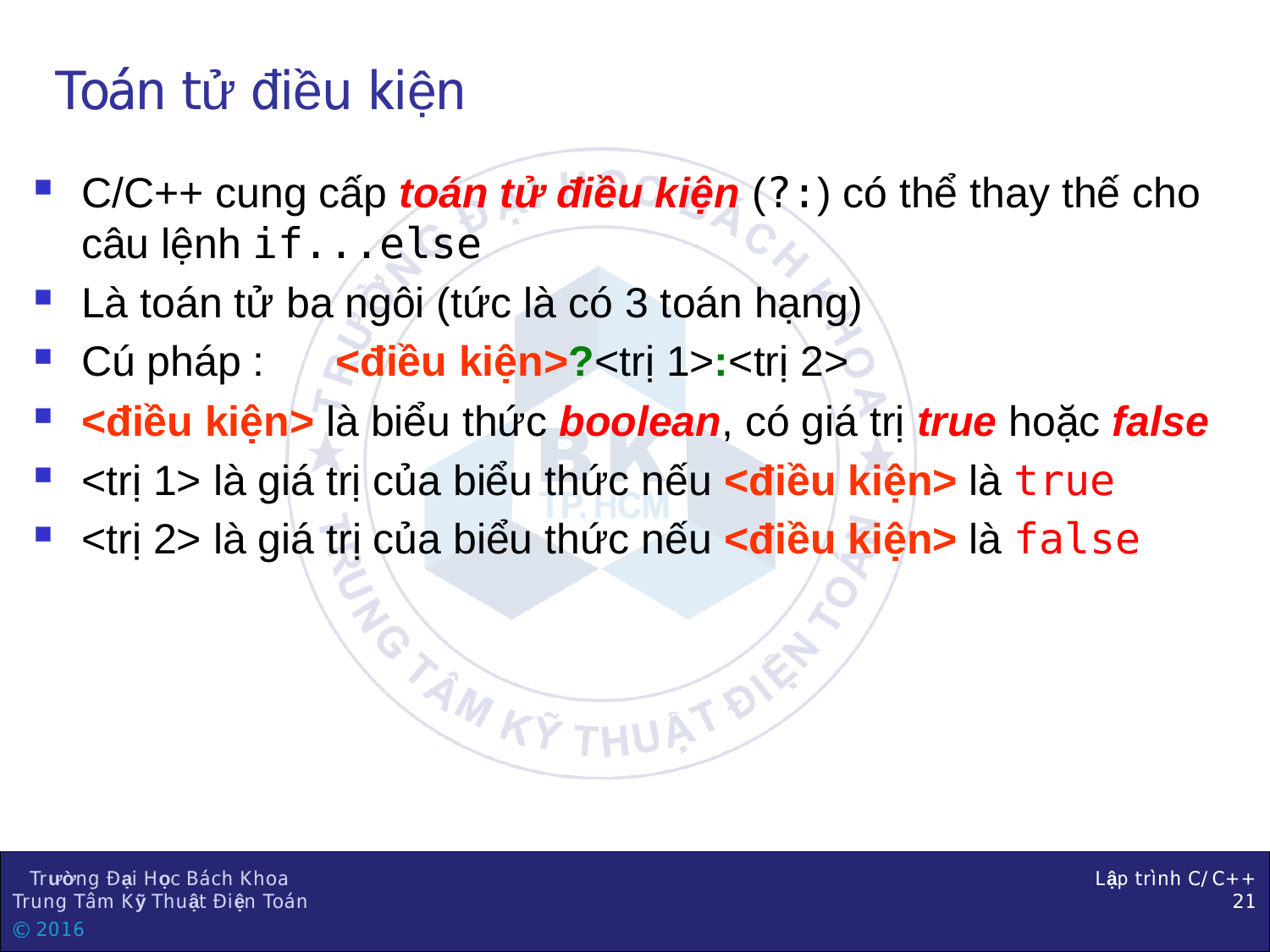

# Toán tử điều kiện
C/C++ cung cấp toán tử điều kiện (?:) có thể thay thế cho câu lệnh if...else
Là toán tử ba ngôi (tức là có 3 toán hạng)
Cú pháp :	<điều kiện>?<trị 1>:<trị 2>
<điều kiện> là biểu thức boolean, có giá trị true hoặc false
<trị 1> là giá trị của biểu thức nếu <điều kiện> là true
<trị 2> là giá trị của biểu thức nếu <điều kiện> là false